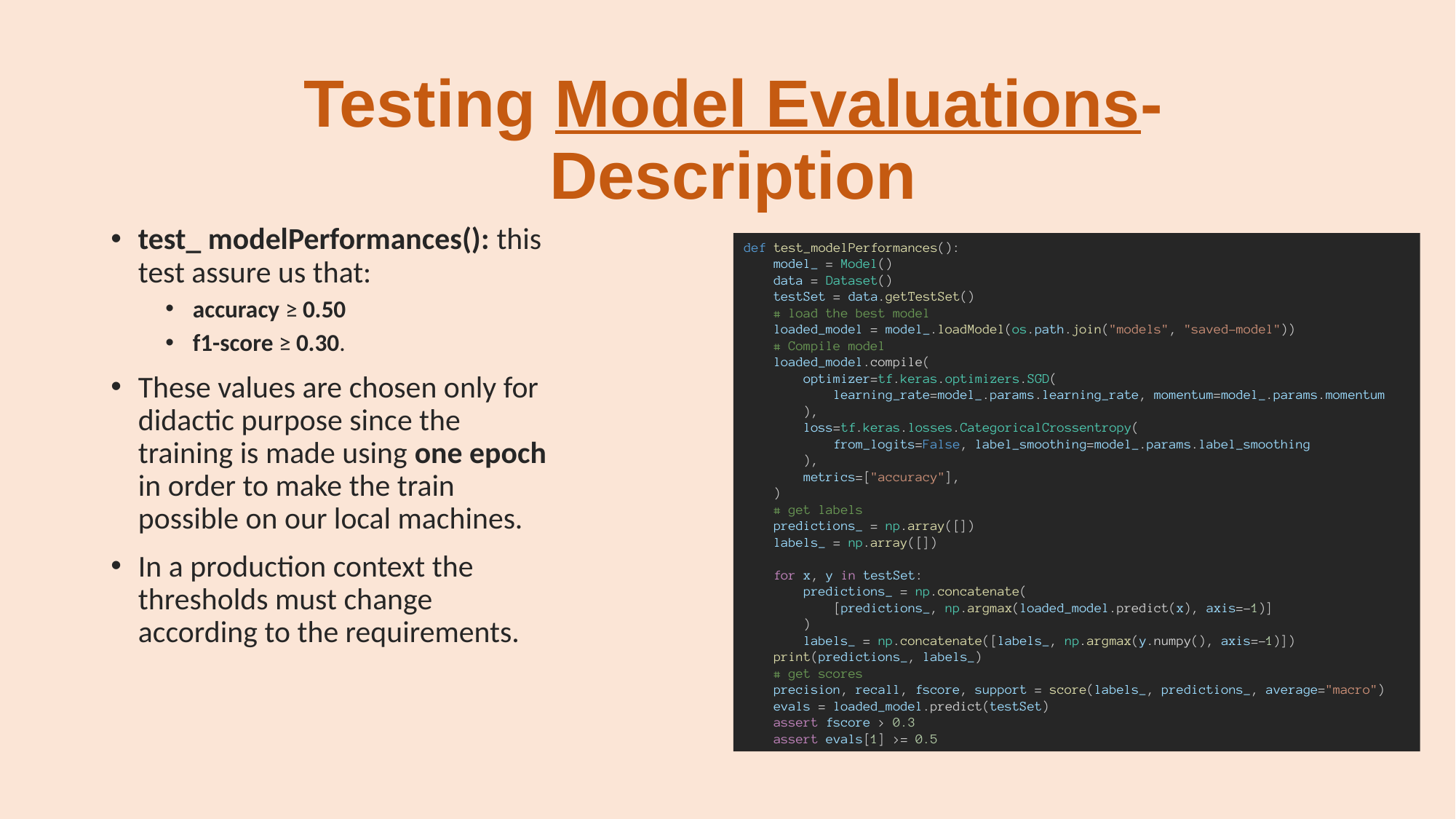

# Testing Model Evaluations-Description
test_ modelPerformances(): this test assure us that:
accuracy ≥ 0.50
f1-score ≥ 0.30.
These values are chosen only for didactic purpose since the training is made using one epoch in order to make the train possible on our local machines.
In a production context the thresholds must change according to the requirements.

def test_modelPerformances():
    model_ = Model()
    data = Dataset()
    testSet = data.getTestSet()
    # load the best model
    loaded_model = model_.loadModel(os.path.join("models", "saved-model"))
    # Compile model
    loaded_model.compile(
        optimizer=tf.keras.optimizers.SGD(
            learning_rate=model_.params.learning_rate, momentum=model_.params.momentum
        ),
        loss=tf.keras.losses.CategoricalCrossentropy(
            from_logits=False, label_smoothing=model_.params.label_smoothing
        ),
        metrics=["accuracy"],
    )
    # get labels
    predictions_ = np.array([])
    labels_ = np.array([])
    for x, y in testSet:
        predictions_ = np.concatenate(
            [predictions_, np.argmax(loaded_model.predict(x), axis=-1)]
        )
        labels_ = np.concatenate([labels_, np.argmax(y.numpy(), axis=-1)])
    print(predictions_, labels_)
    # get scores
    precision, recall, fscore, support = score(labels_, predictions_, average="macro")
    evals = loaded_model.predict(testSet)
    assert fscore > 0.3
    assert evals[1] >= 0.5